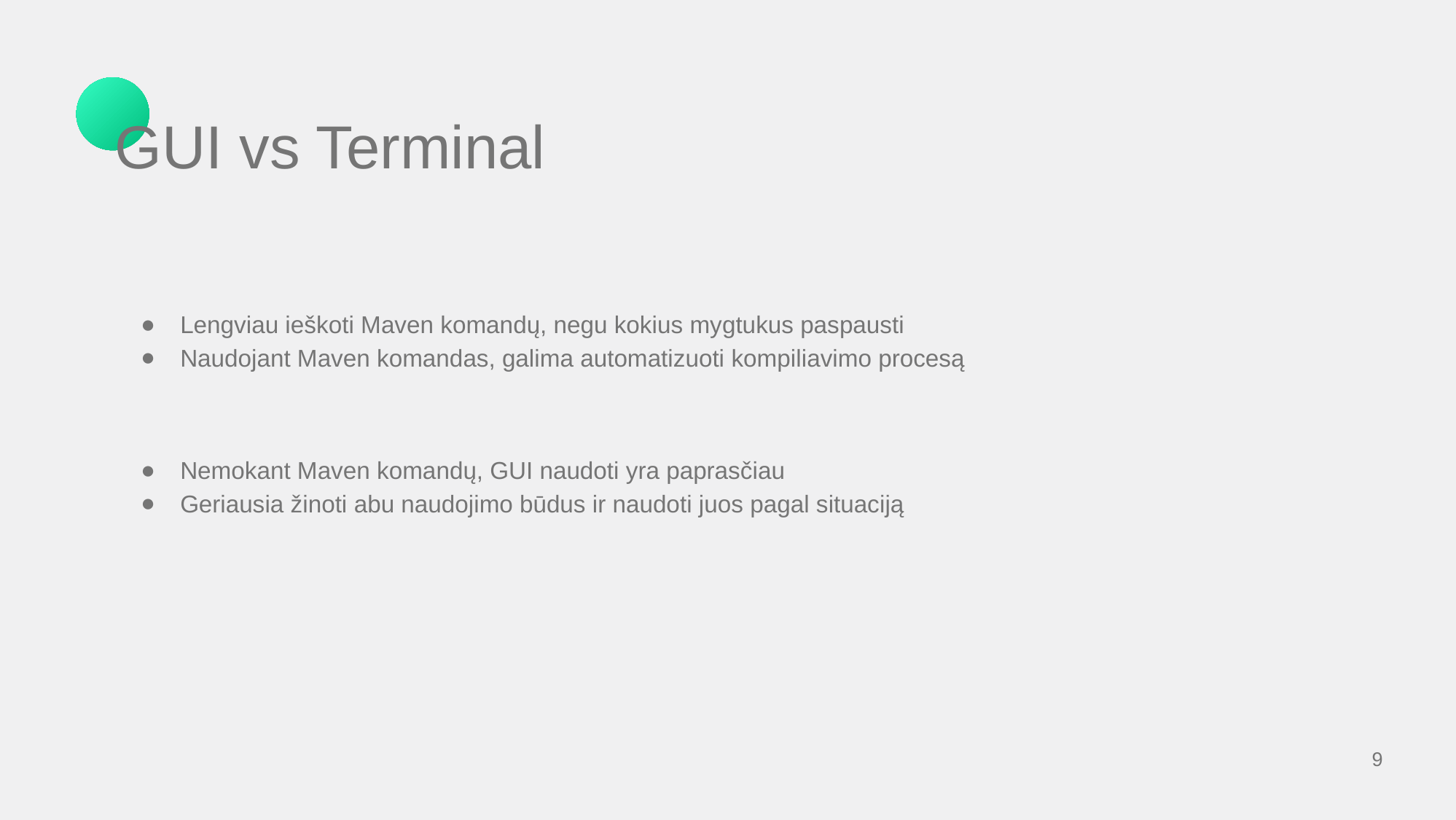

GUI vs Terminal
Lengviau ieškoti Maven komandų, negu kokius mygtukus paspausti
Naudojant Maven komandas, galima automatizuoti kompiliavimo procesą

Nemokant Maven komandų, GUI naudoti yra paprasčiau
Geriausia žinoti abu naudojimo būdus ir naudoti juos pagal situaciją
9
#